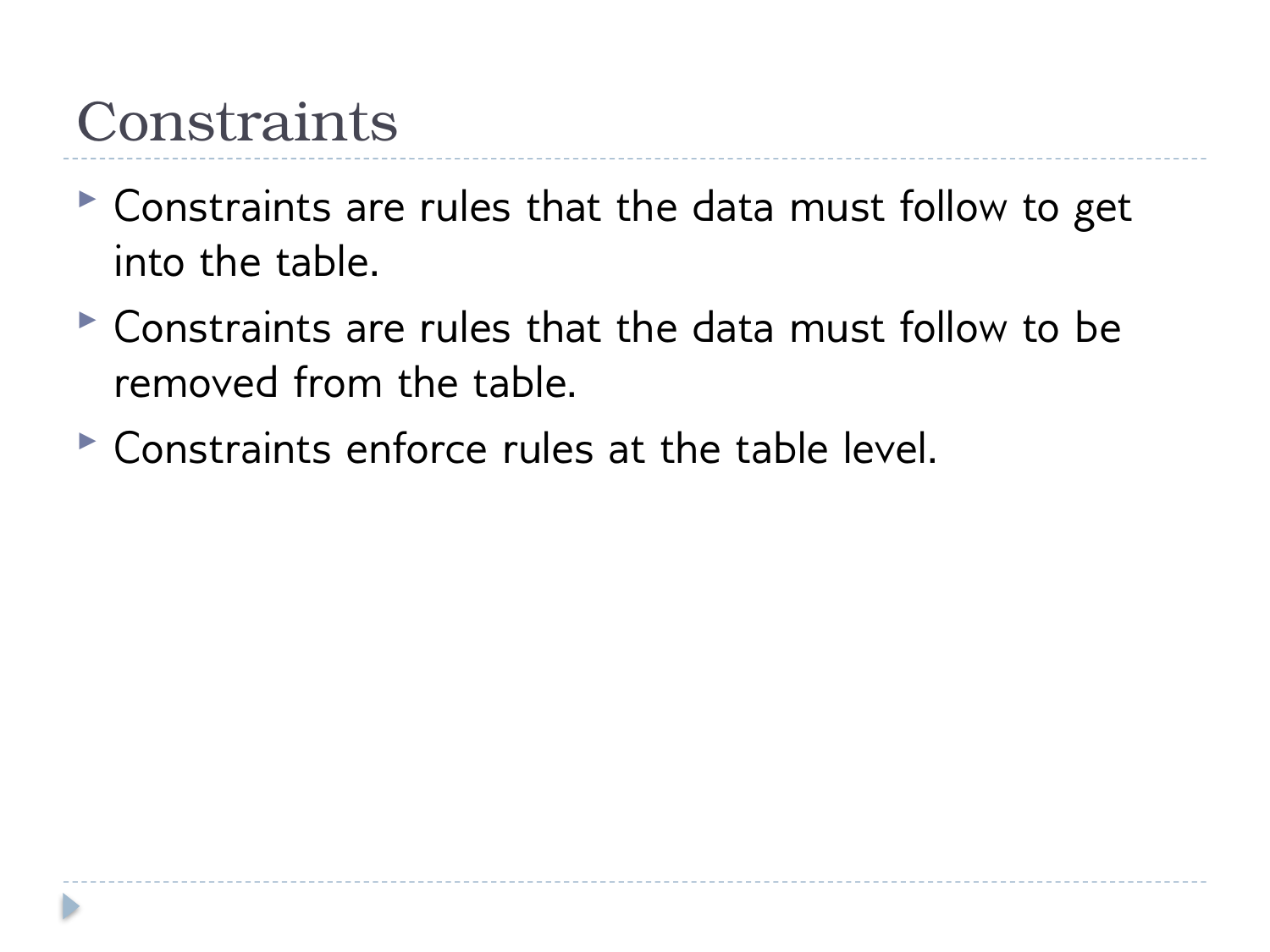

# Constraints
Constraints are rules that the data must follow to get into the table.
Constraints are rules that the data must follow to be removed from the table.
Constraints enforce rules at the table level.